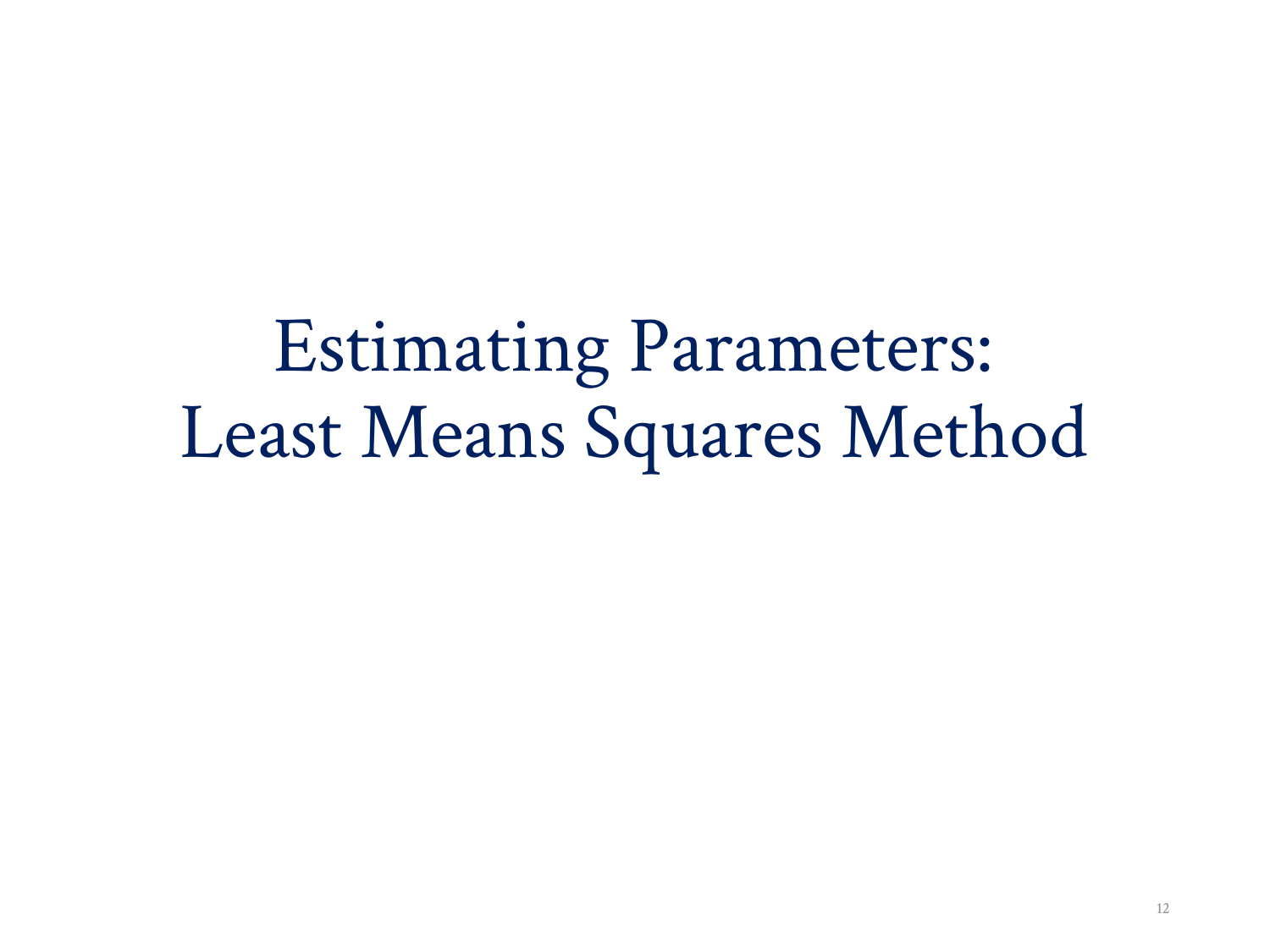

# Estimating Parameters: Least Means Squares Method
12